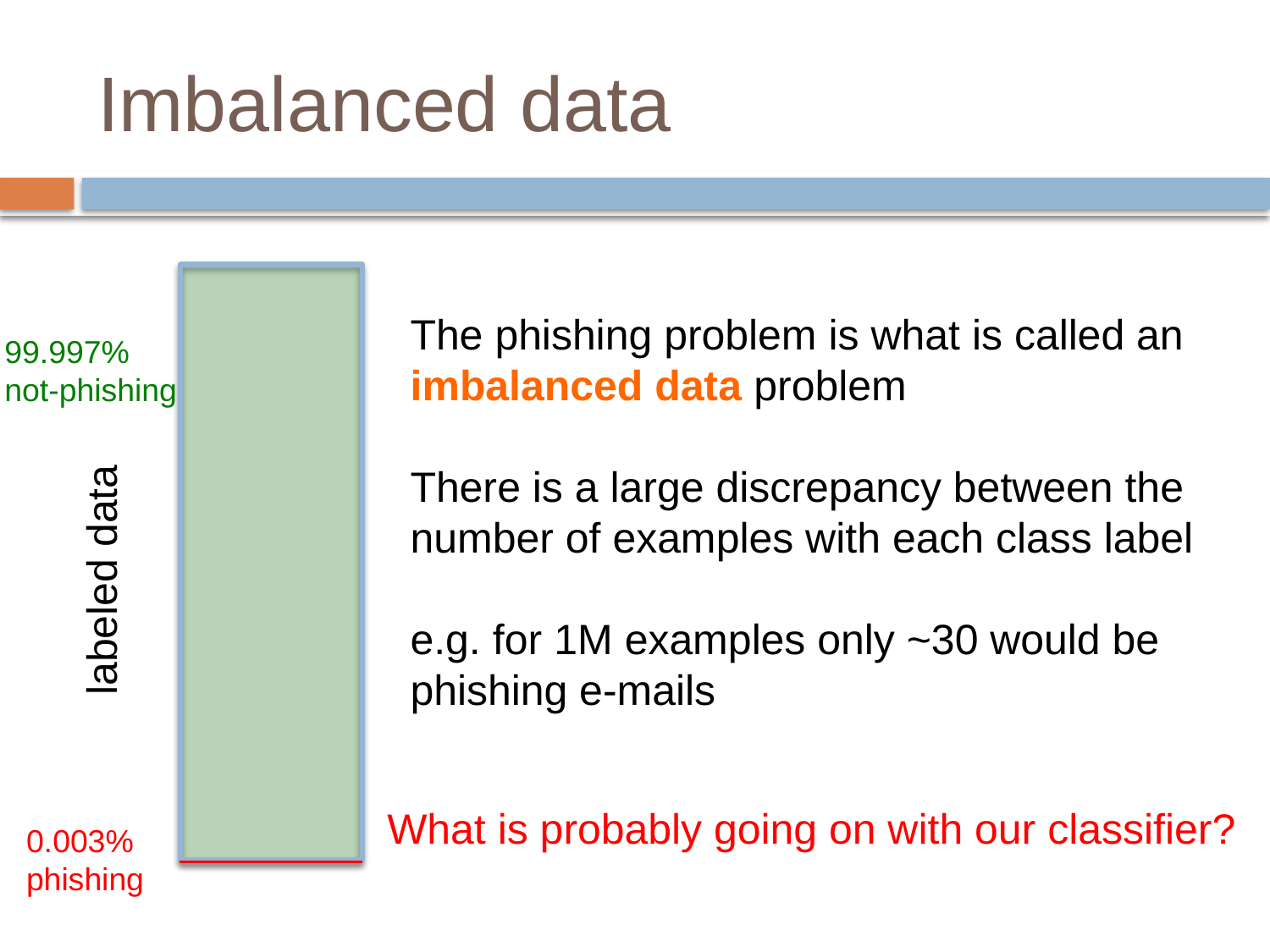

# Imbalanced data

The phishing problem is what is called an imbalanced data problem

There is a large discrepancy between the number of examples with each class label

e.g. for 1M examples only ~30 would be phishing e-mails
99.997%
not-phishing
labeled data
What is probably going on with our classifier?
0.003%
phishing